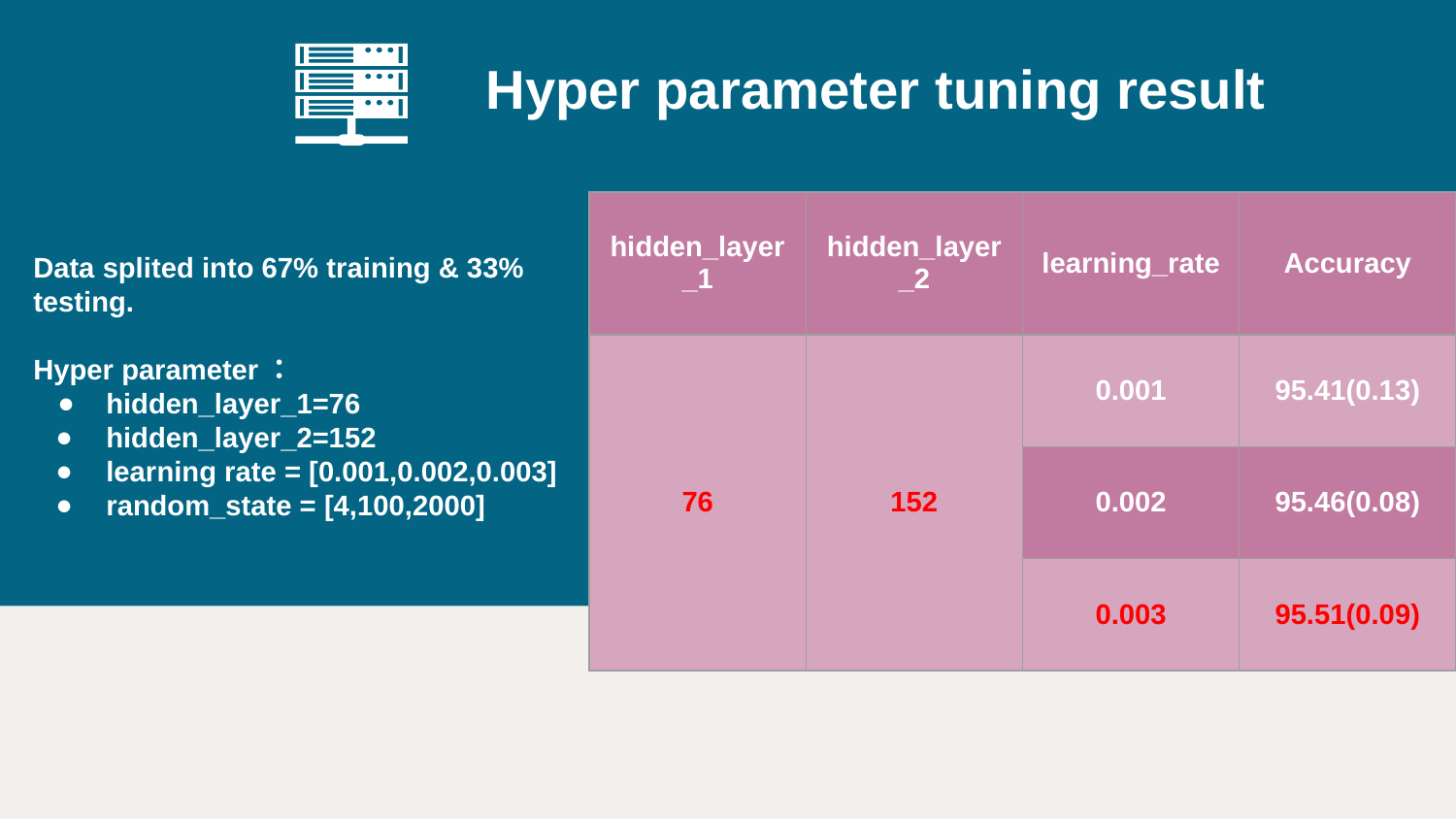

Hyper parameter tuning result

| hidden\_layer\_1 | hidden\_layer\_2 | learning\_rate | Accuracy |
| --- | --- | --- | --- |
| 76 | 152 | 0.001 | 95.41(0.13) |
|  |  | 0.002 | 95.46(0.08) |
|  |  | 0.003 | 95.51(0.09) |
Data splited into 67% training & 33% testing.

Hyper parameter：
hidden_layer_1=76
hidden_layer_2=152
learning rate = [0.001,0.002,0.003]
random_state = [4,100,2000]